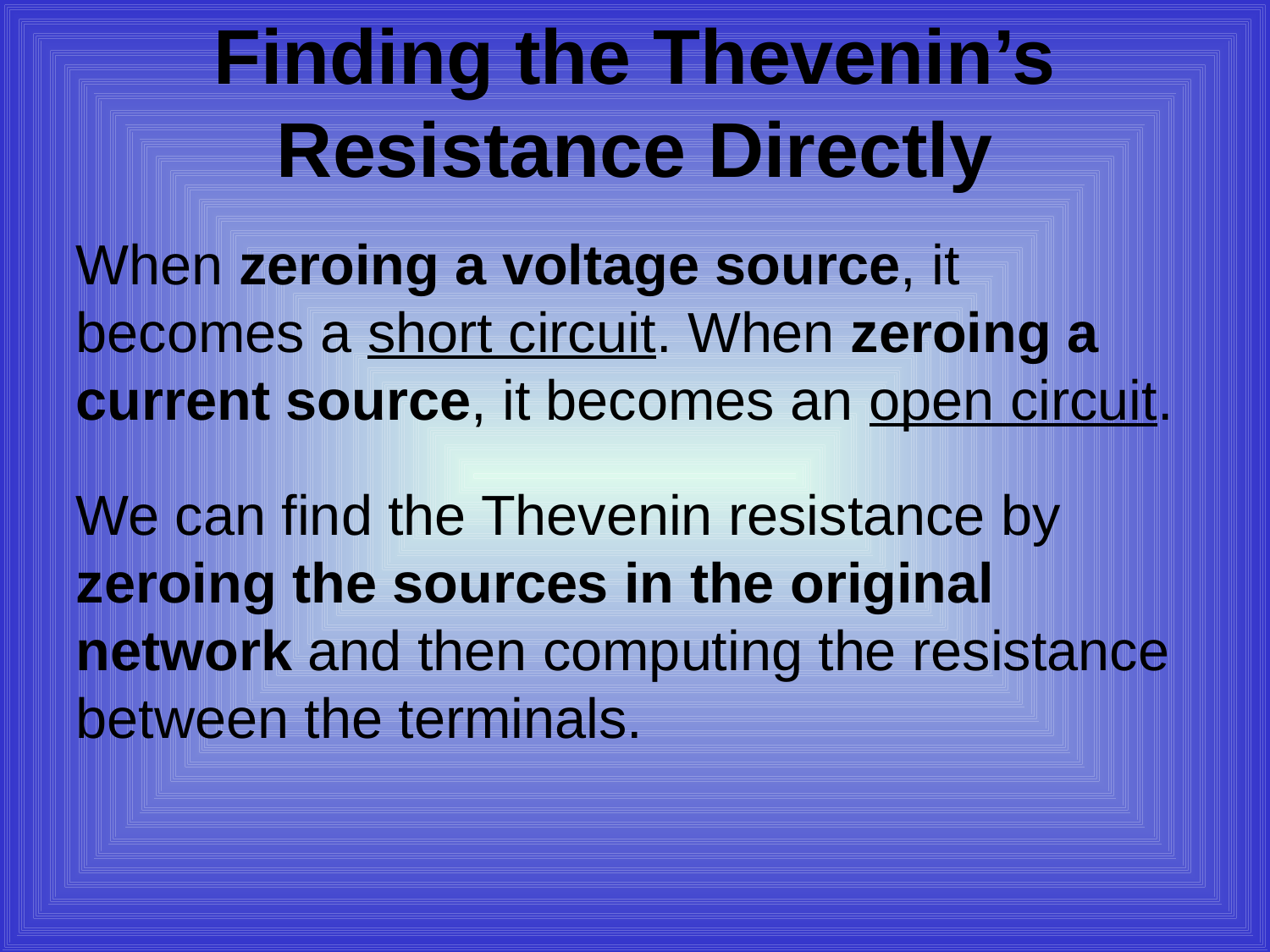

# Finding the Thevenin’s Resistance Directly
When zeroing a voltage source, it becomes a short circuit. When zeroing a current source, it becomes an open circuit.

We can find the Thevenin resistance by zeroing the sources in the original network and then computing the resistance between the terminals.